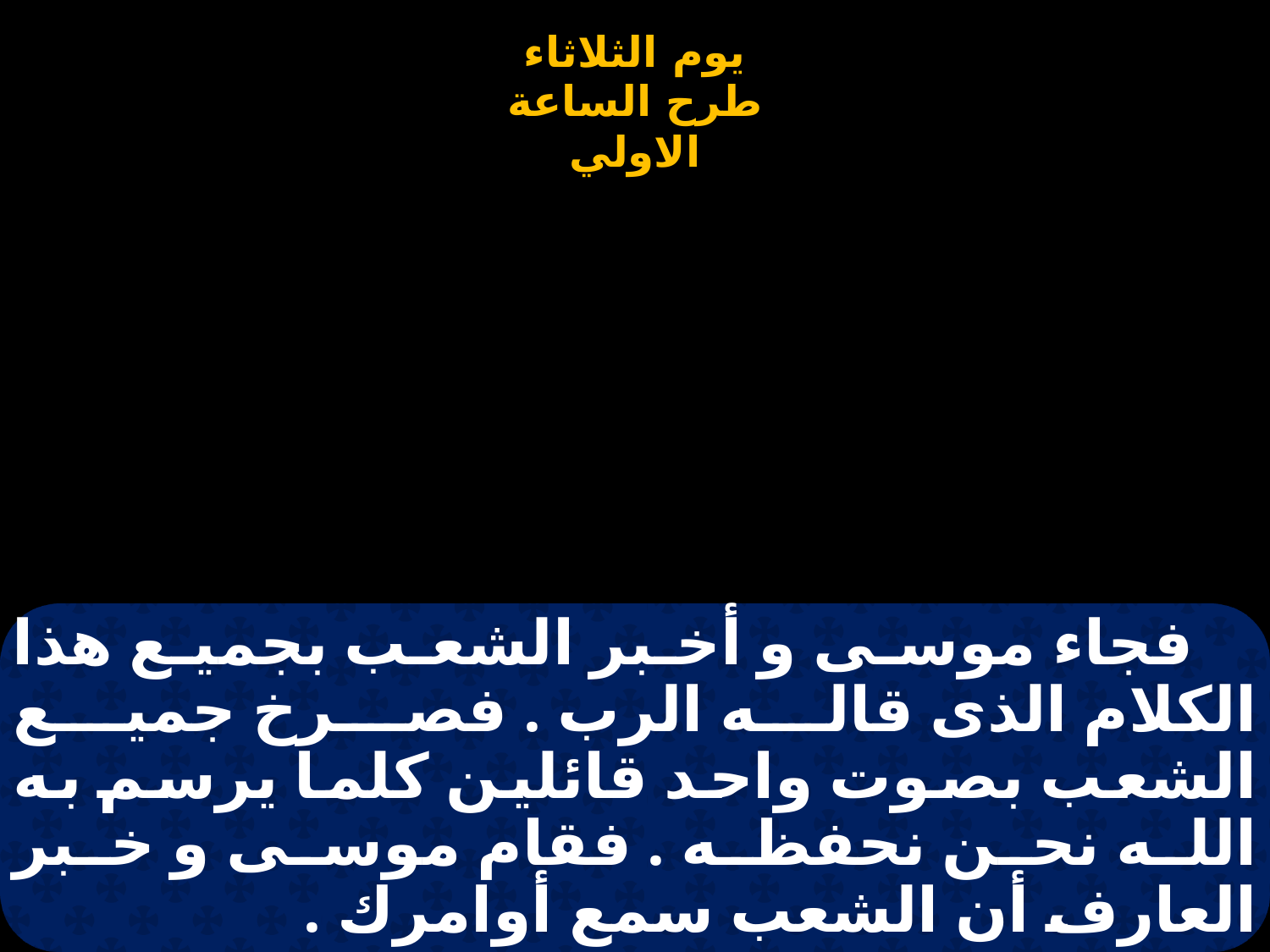

# فجاء موسى و أخبر الشعب بجميع هذا الكلام الذى قاله الرب . فصرخ جميع الشعب بصوت واحد قائلين كلما يرسم به الله نحن نحفظه . فقام موسى و خبر العارف أن الشعب سمع أوامرك .